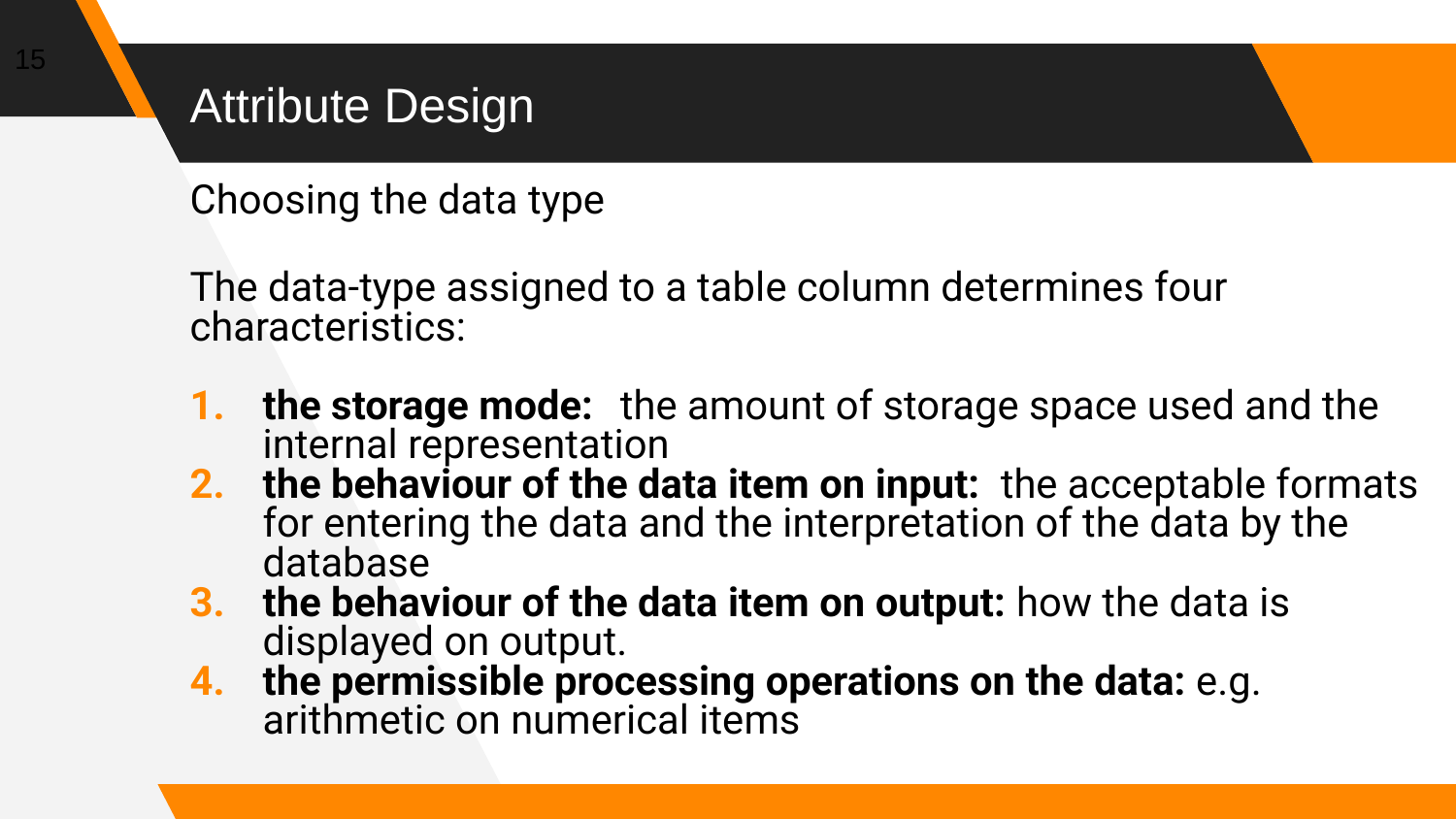

15
# Attribute Design
Choosing the data type

The data-type assigned to a table column determines four characteristics:

the storage mode:	the amount of storage space used and the internal representation
the behaviour of the data item on input:  the acceptable formats for entering the data and the interpretation of the data by the database
the behaviour of the data item on output: how the data is displayed on output.
the permissible processing operations on the data: e.g. arithmetic on numerical items